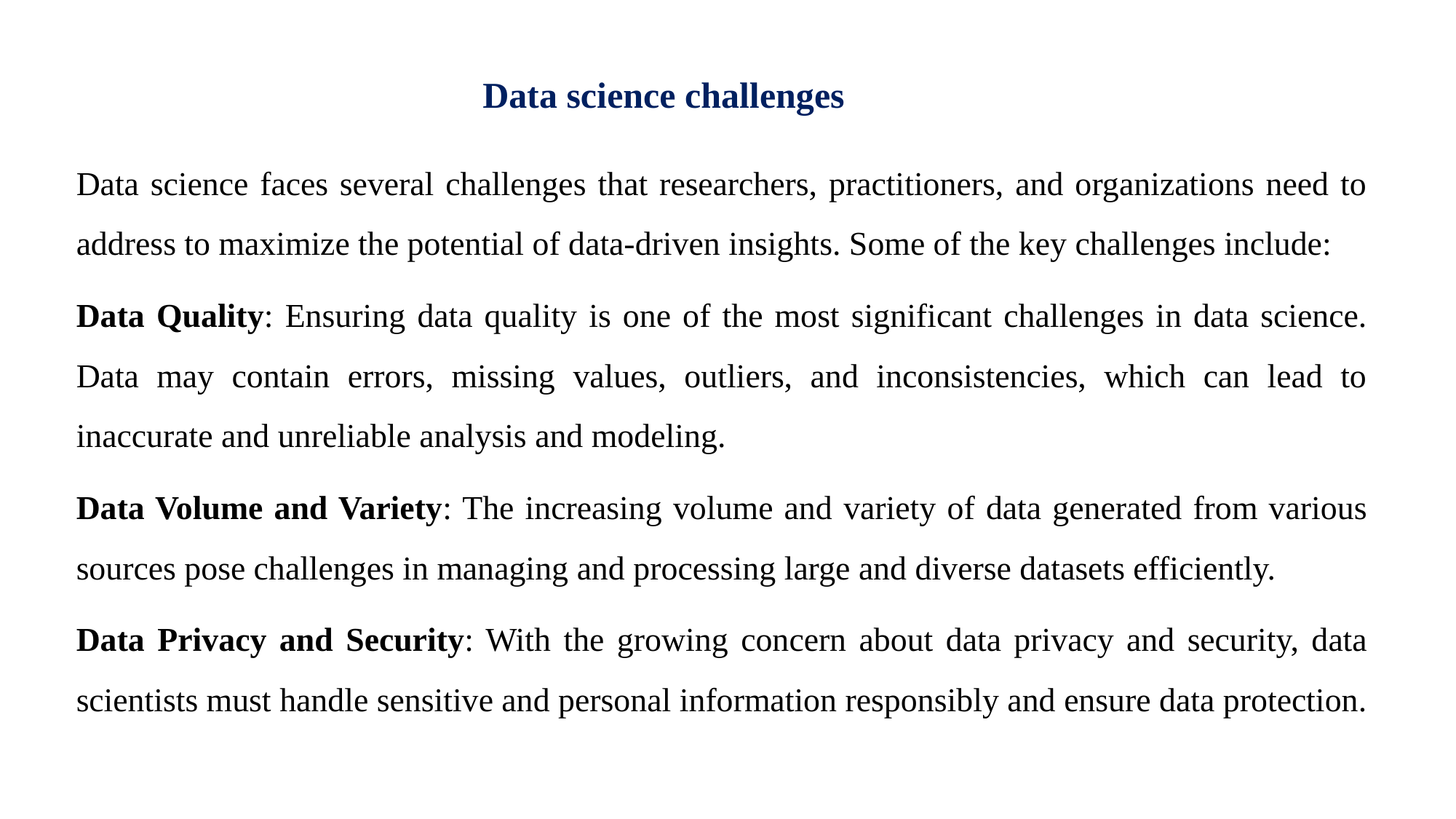

Data science challenges
Data science faces several challenges that researchers, practitioners, and organizations need to address to maximize the potential of data-driven insights. Some of the key challenges include:
Data Quality: Ensuring data quality is one of the most significant challenges in data science. Data may contain errors, missing values, outliers, and inconsistencies, which can lead to inaccurate and unreliable analysis and modeling.
Data Volume and Variety: The increasing volume and variety of data generated from various sources pose challenges in managing and processing large and diverse datasets efficiently.
Data Privacy and Security: With the growing concern about data privacy and security, data scientists must handle sensitive and personal information responsibly and ensure data protection.